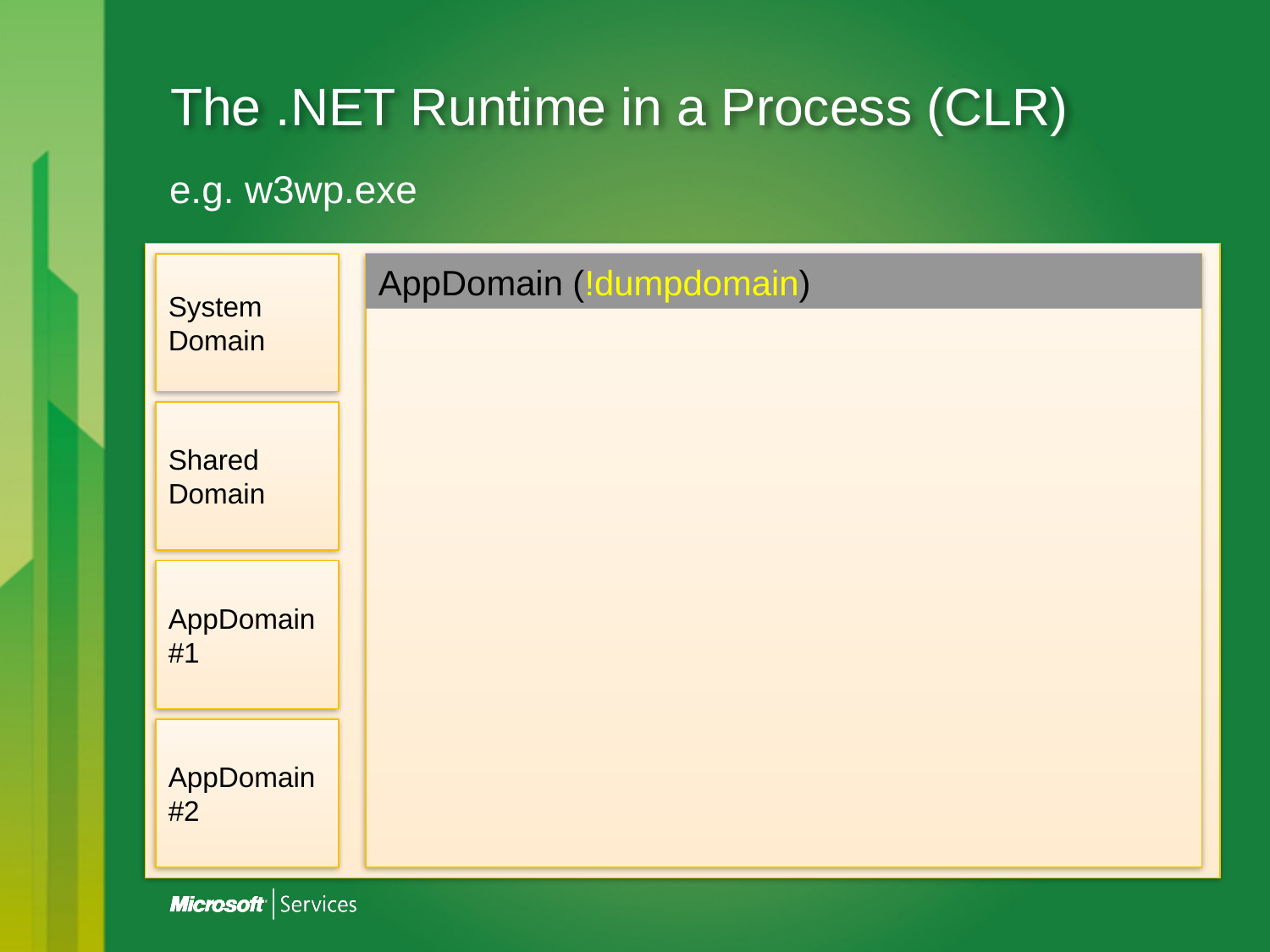

# The .NET Runtime in a Process (CLR)
e.g. w3wp.exe

System
Domain

AppDomain (!dumpdomain)
Shared
Domain
AppDomain
#1
AppDomain
#2